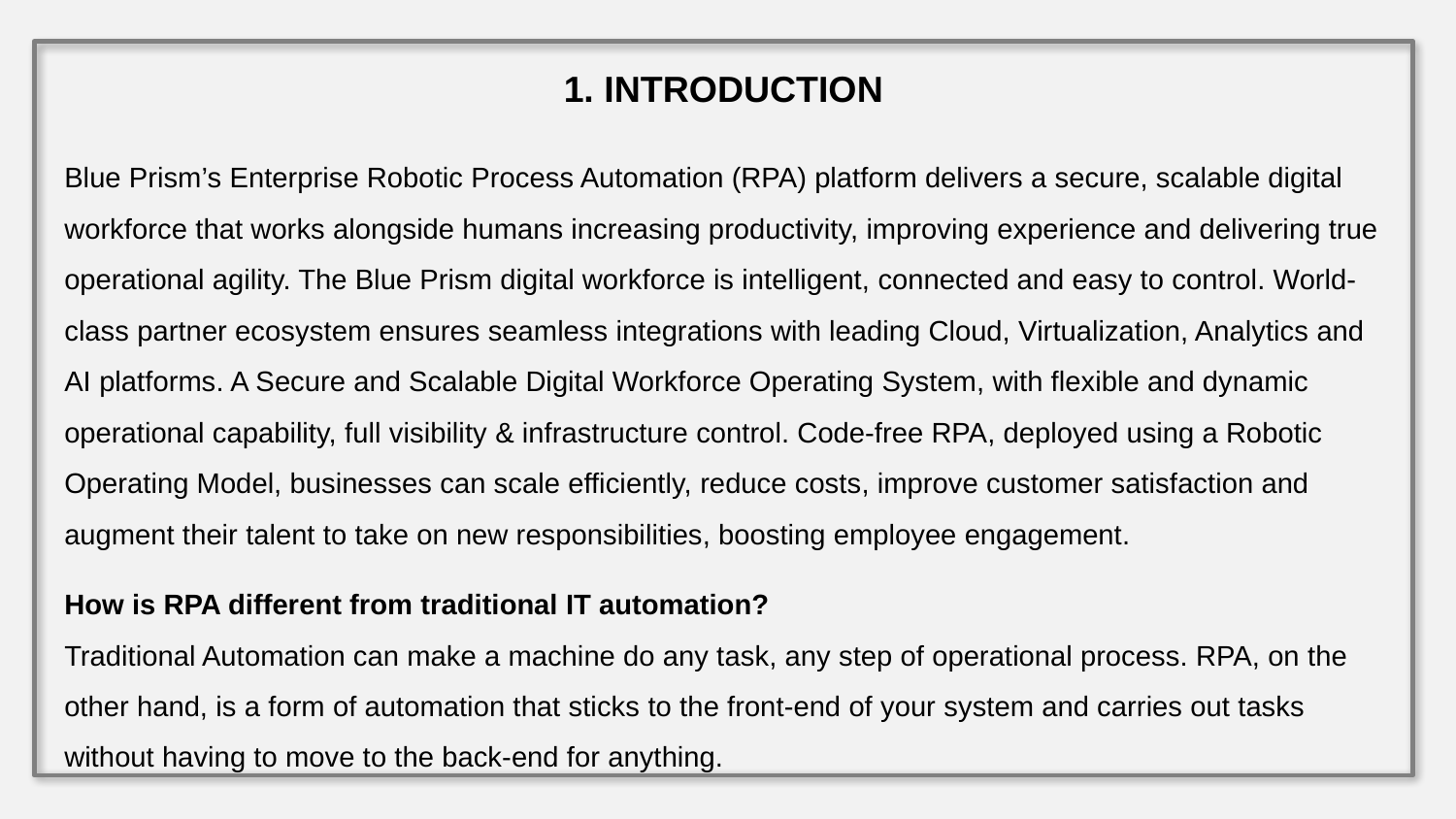

1. INTRODUCTION
Blue Prism’s Enterprise Robotic Process Automation (RPA) platform delivers a secure, scalable digital workforce that works alongside humans increasing productivity, improving experience and delivering true operational agility. The Blue Prism digital workforce is intelligent, connected and easy to control. World-class partner ecosystem ensures seamless integrations with leading Cloud, Virtualization, Analytics and AI platforms. A Secure and Scalable Digital Workforce Operating System, with flexible and dynamic operational capability, full visibility & infrastructure control. Code-free RPA, deployed using a Robotic Operating Model, businesses can scale efficiently, reduce costs, improve customer satisfaction and augment their talent to take on new responsibilities, boosting employee engagement.

How is RPA different from traditional IT automation?
Traditional Automation can make a machine do any task, any step of operational process. RPA, on the other hand, is a form of automation that sticks to the front-end of your system and carries out tasks without having to move to the back-end for anything.